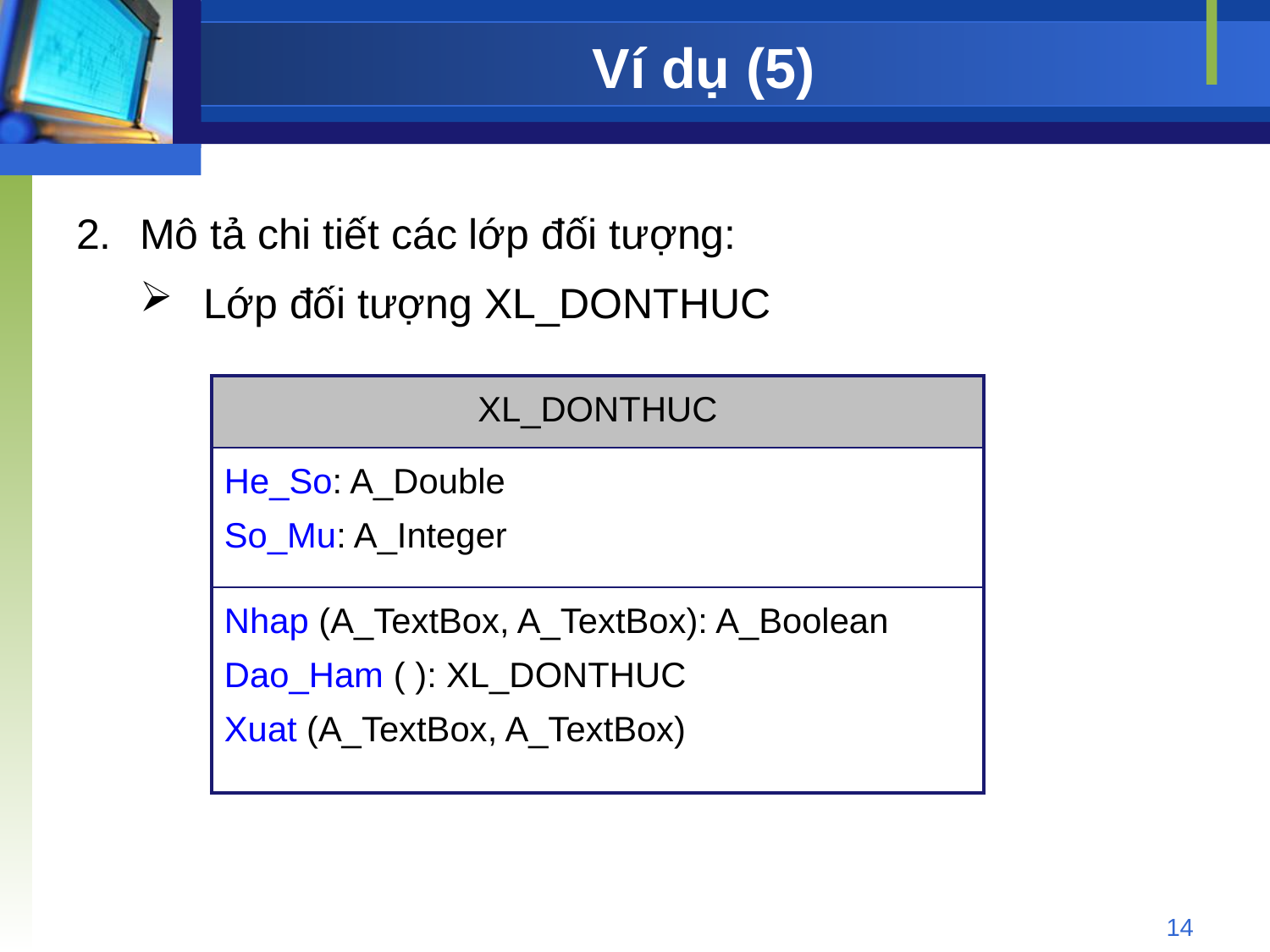

# Ví dụ (5)
Mô tả chi tiết các lớp đối tượng:
Lớp đối tượng XL_DONTHUC
| XL\_DONTHUC |
| --- |
| He\_So: A\_Double So\_Mu: A\_Integer |
| Nhap (A\_TextBox, A\_TextBox): A\_Boolean Dao\_Ham ( ): XL\_DONTHUC Xuat (A\_TextBox, A\_TextBox) |
14